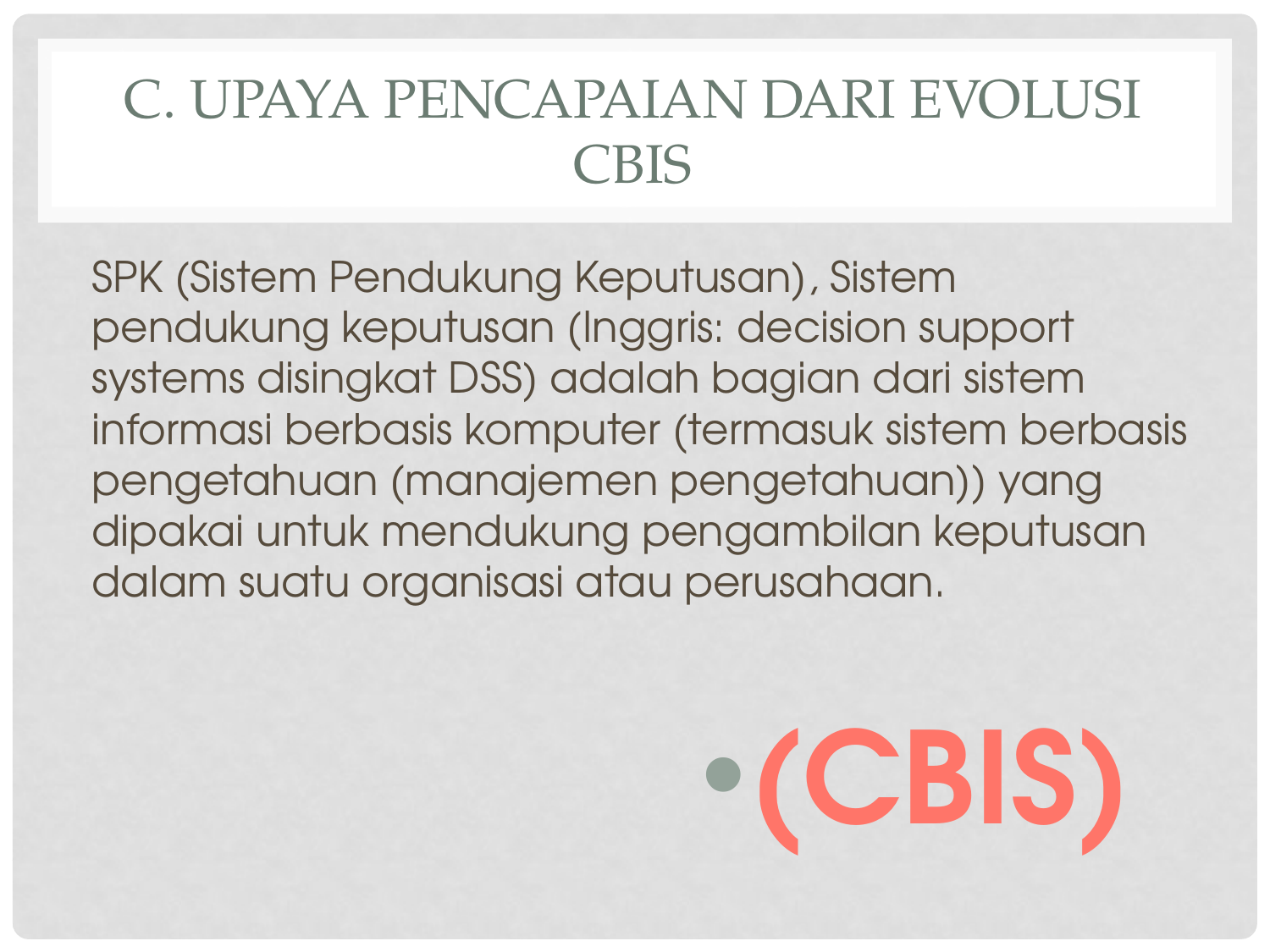

# C. UPAYA PENCAPAIAN DARI EVOLUSI CBIS
SPK (Sistem Pendukung Keputusan), Sistem pendukung keputusan (Inggris: decision support systems disingkat DSS) adalah bagian dari sistem informasi berbasis komputer (termasuk sistem berbasis pengetahuan (manajemen pengetahuan)) yang dipakai untuk mendukung pengambilan keputusan dalam suatu organisasi atau perusahaan.
(CBIS)